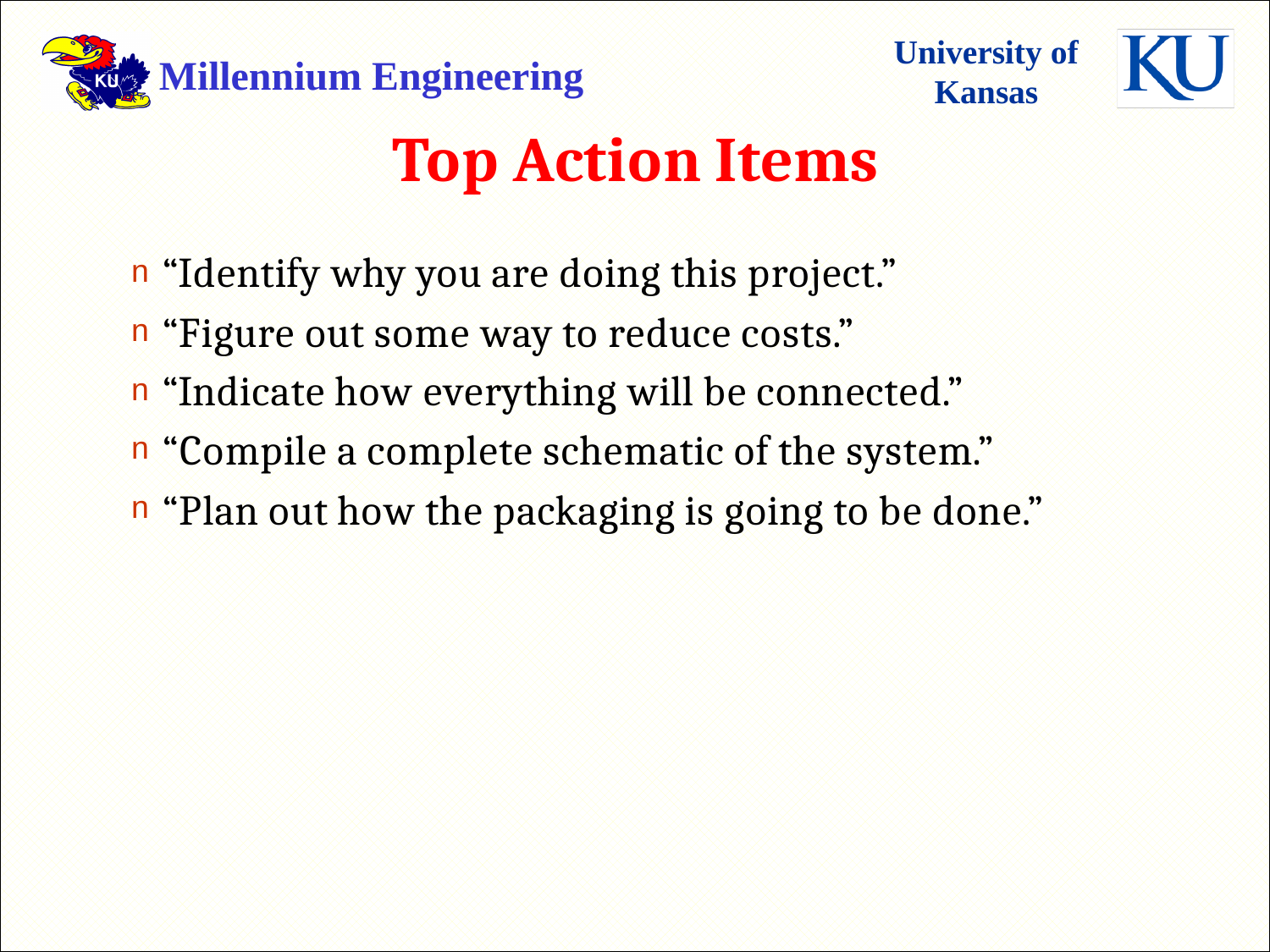

# Top Action Items
 “Identify why you are doing this project.”
 “Figure out some way to reduce costs.”
 “Indicate how everything will be connected.”
 “Compile a complete schematic of the system.”
 “Plan out how the packaging is going to be done.”